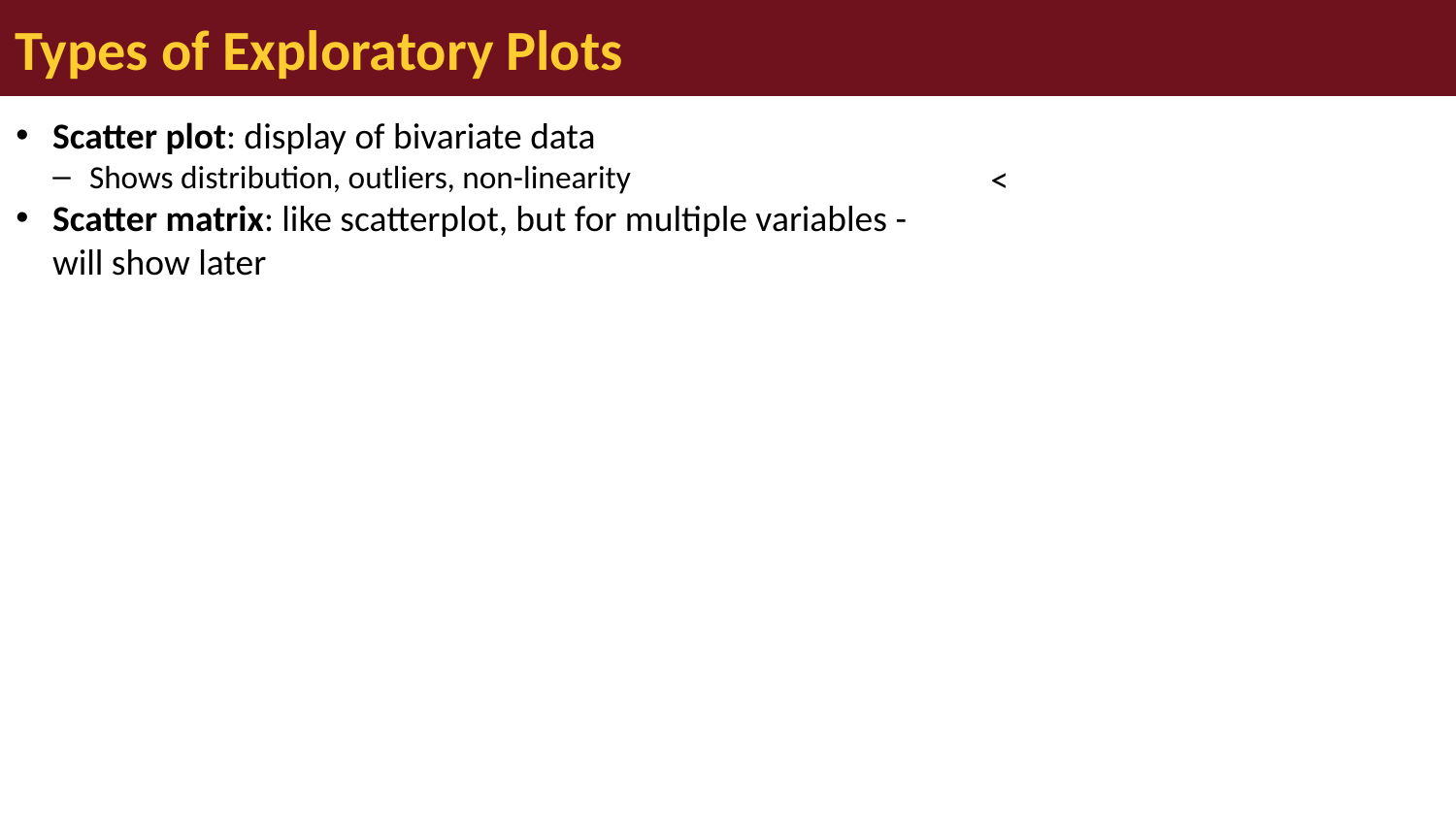

# Types of Exploratory Plots
Scatter plot: display of bivariate data
Shows distribution, outliers, non-linearity
Scatter matrix: like scatterplot, but for multiple variables -will show later
<